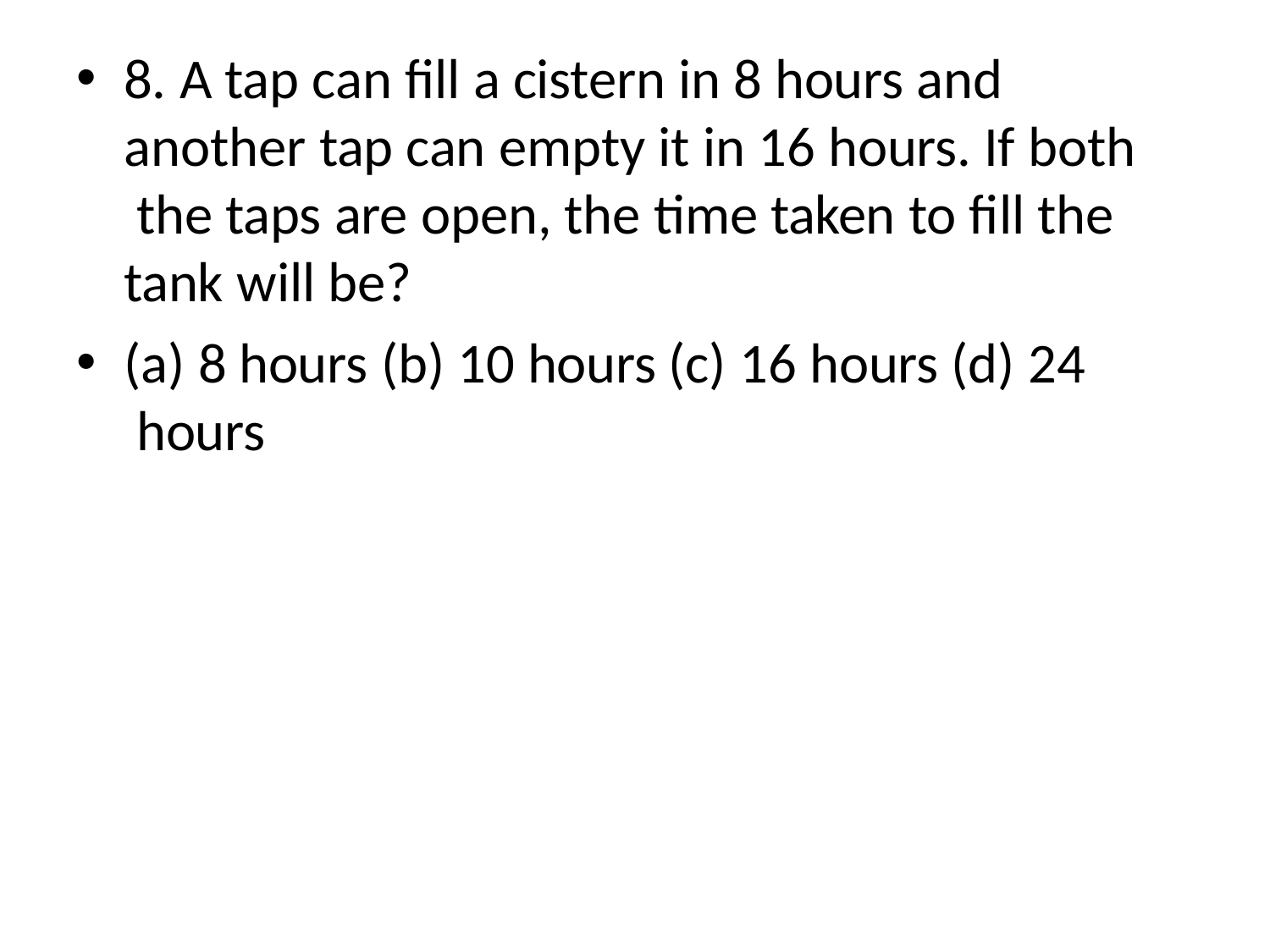

8. A tap can fill a cistern in 8 hours and  another tap can empty it in 16 hours. If both  the taps are open, the time taken to fill the  tank will be?
(a) 8 hours (b) 10 hours (c) 16 hours (d) 24  hours